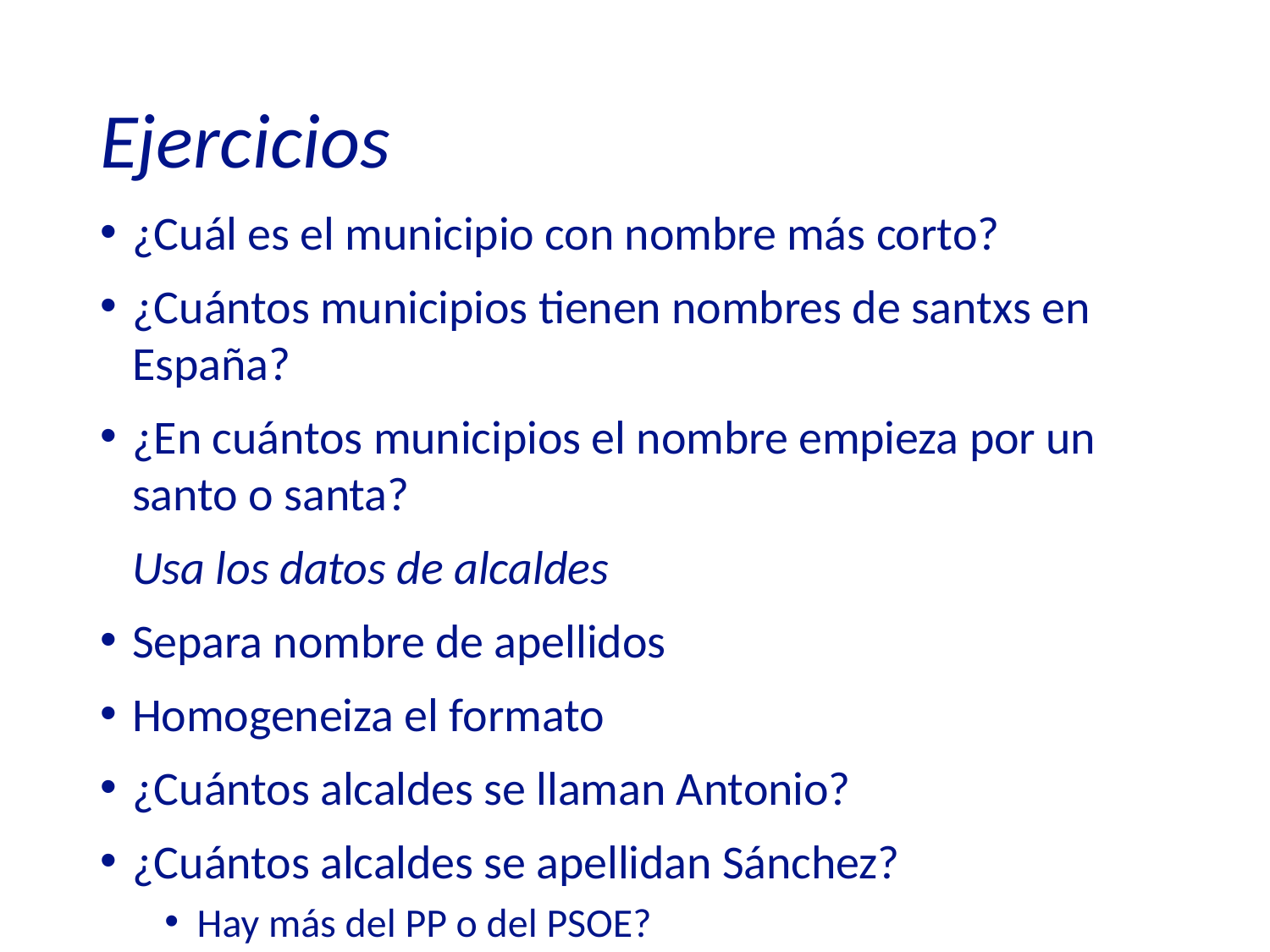

# Ejercicios
¿Cuál es el municipio con nombre más corto?
¿Cuántos municipios tienen nombres de santxs en España?
¿En cuántos municipios el nombre empieza por un santo o santa?
Usa los datos de alcaldes
Separa nombre de apellidos
Homogeneiza el formato
¿Cuántos alcaldes se llaman Antonio?
¿Cuántos alcaldes se apellidan Sánchez?
Hay más del PP o del PSOE?